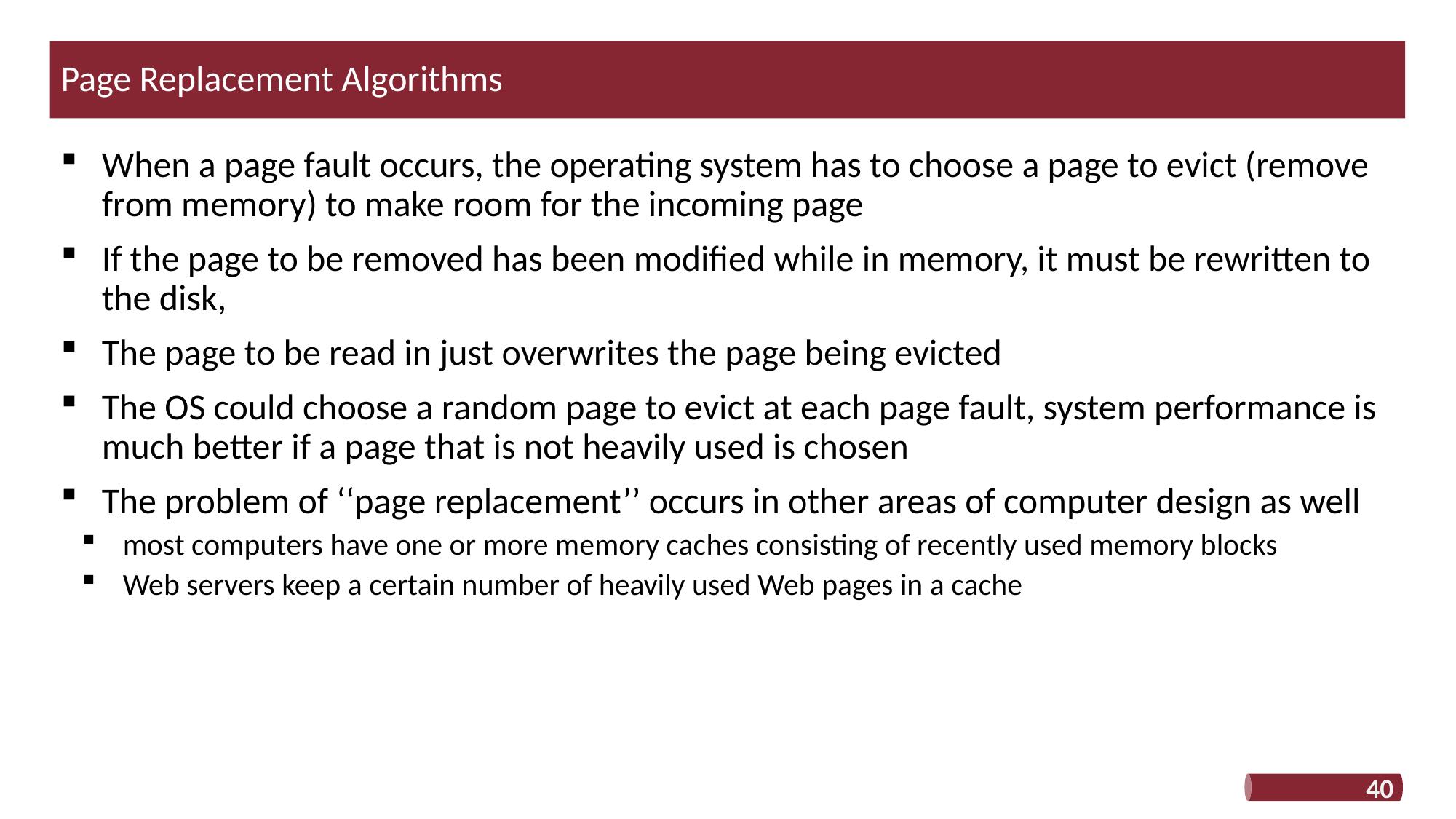

# Page Replacement Algorithms
When a page fault occurs, the operating system has to choose a page to evict (remove from memory) to make room for the incoming page
If the page to be removed has been modified while in memory, it must be rewritten to the disk,
The page to be read in just overwrites the page being evicted
The OS could choose a random page to evict at each page fault, system performance is much better if a page that is not heavily used is chosen
The problem of ‘‘page replacement’’ occurs in other areas of computer design as well
most computers have one or more memory caches consisting of recently used memory blocks
Web servers keep a certain number of heavily used Web pages in a cache

40